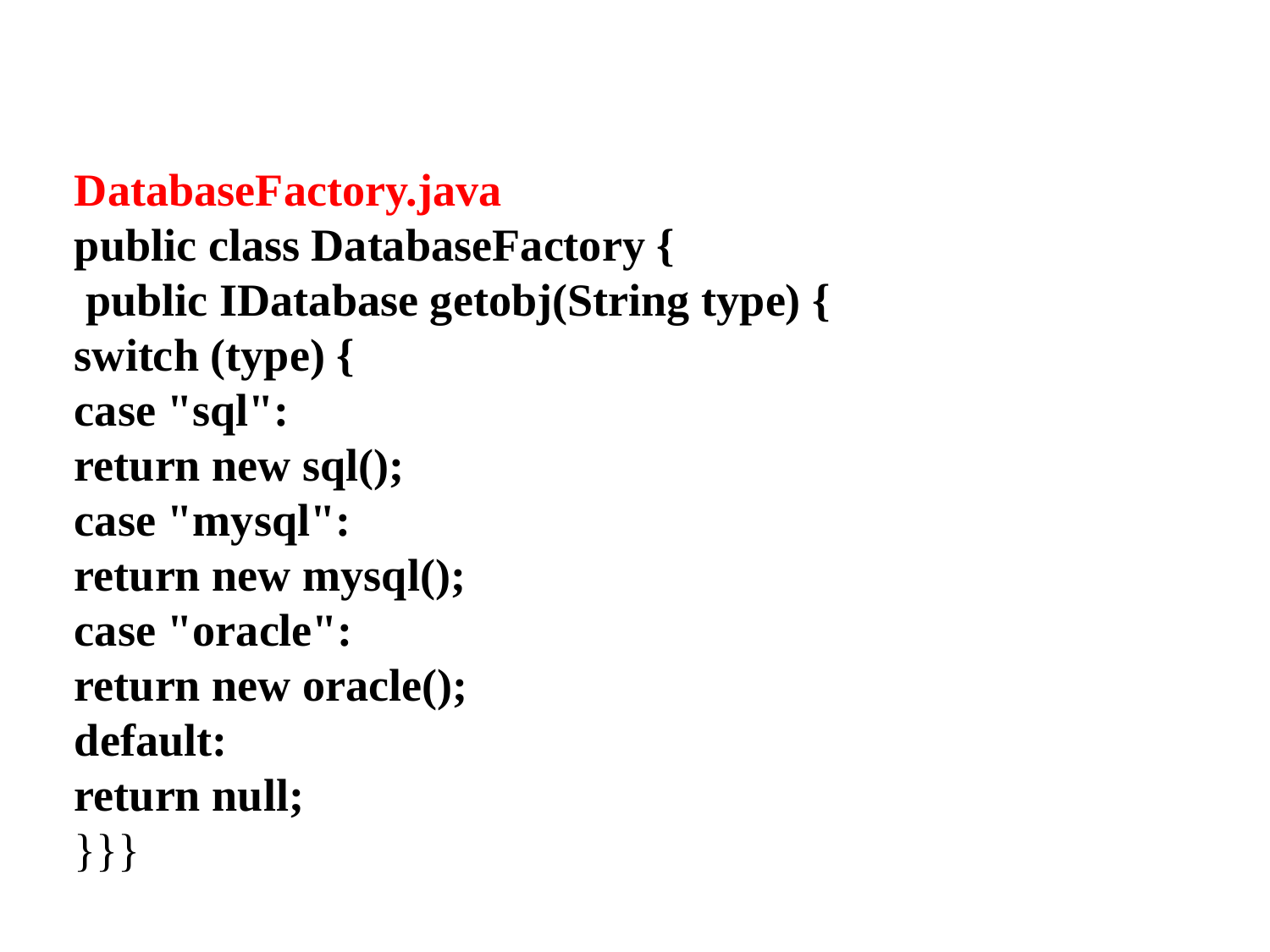

DatabaseFactory.java
public class DatabaseFactory {
 public IDatabase getobj(String type) {
switch (type) {
case "sql":
return new sql();
case "mysql":
return new mysql();
case "oracle":
return new oracle();
default:
return null;
}}}